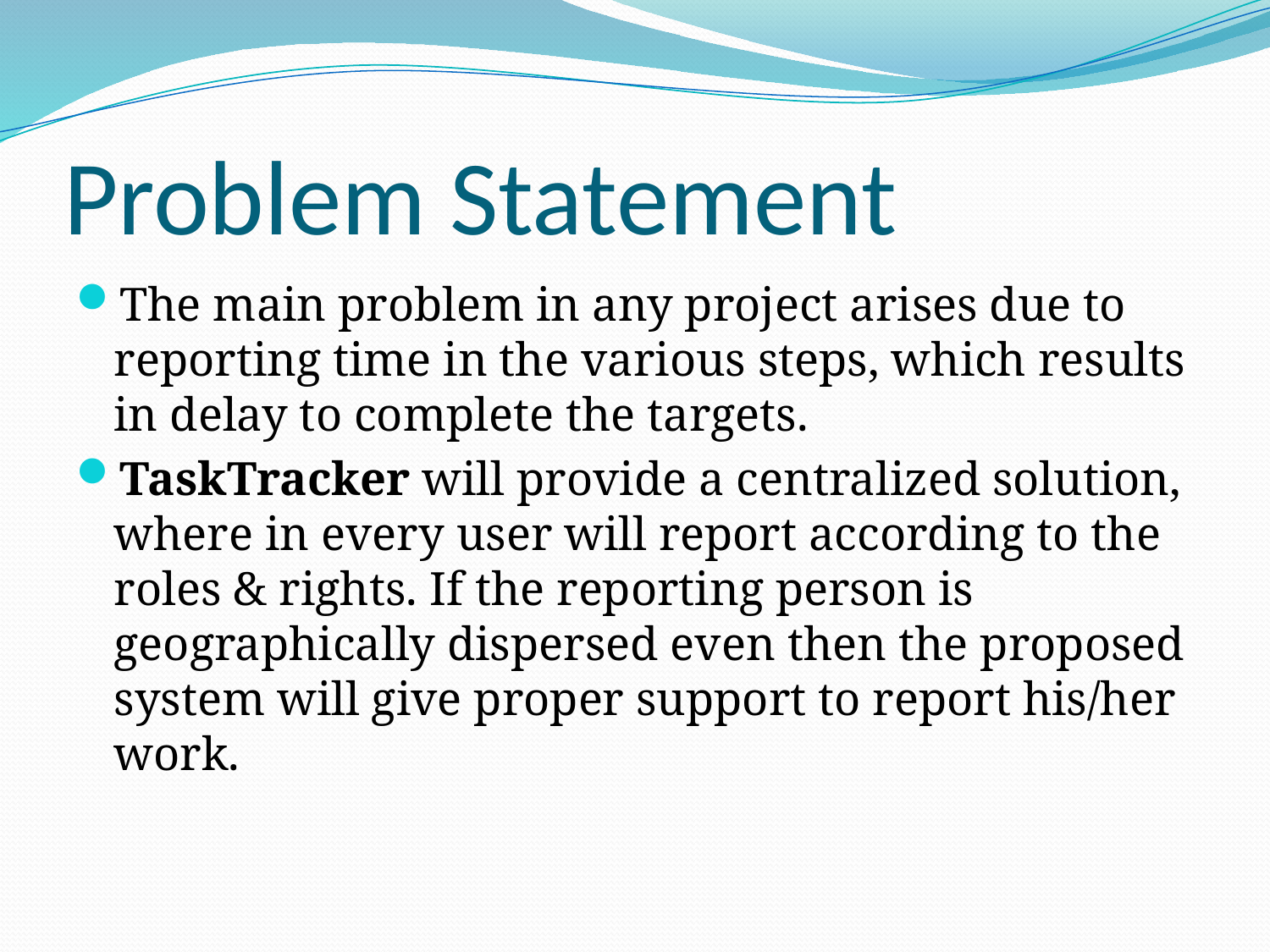

# Problem Statement
The main problem in any project arises due to reporting time in the various steps, which results in delay to complete the targets.
TaskTracker will provide a centralized solution, where in every user will report according to the roles & rights. If the reporting person is geographically dispersed even then the proposed system will give proper support to report his/her work.